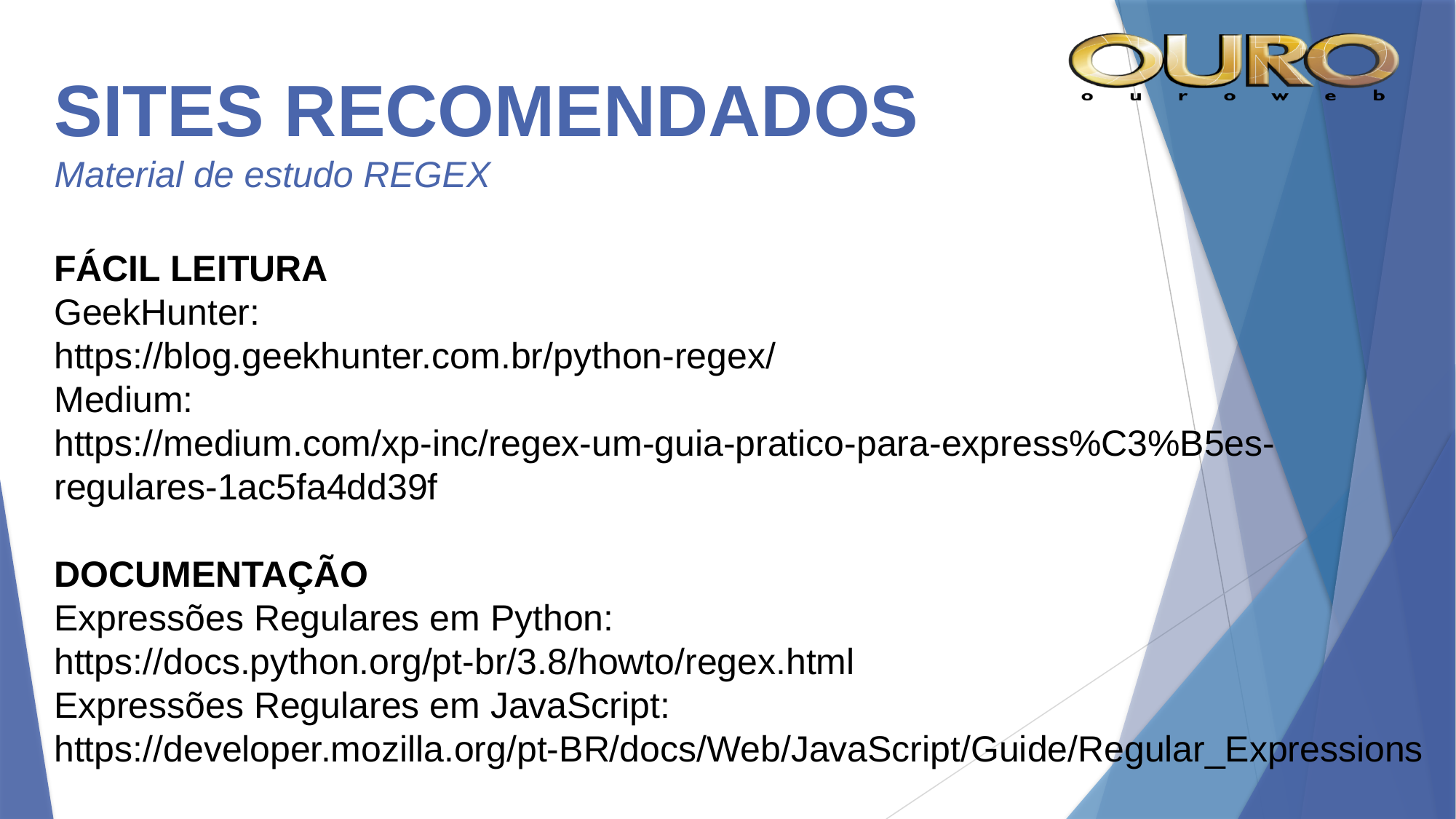

# SITES RECOMENDADOS
Material de estudo REGEX
FÁCIL LEITURA
GeekHunter:
https://blog.geekhunter.com.br/python-regex/
Medium:
https://medium.com/xp-inc/regex-um-guia-pratico-para-express%C3%B5es-regulares-1ac5fa4dd39f

DOCUMENTAÇÃO
Expressões Regulares em Python:
https://docs.python.org/pt-br/3.8/howto/regex.html
Expressões Regulares em JavaScript:
https://developer.mozilla.org/pt-BR/docs/Web/JavaScript/Guide/Regular_Expressions